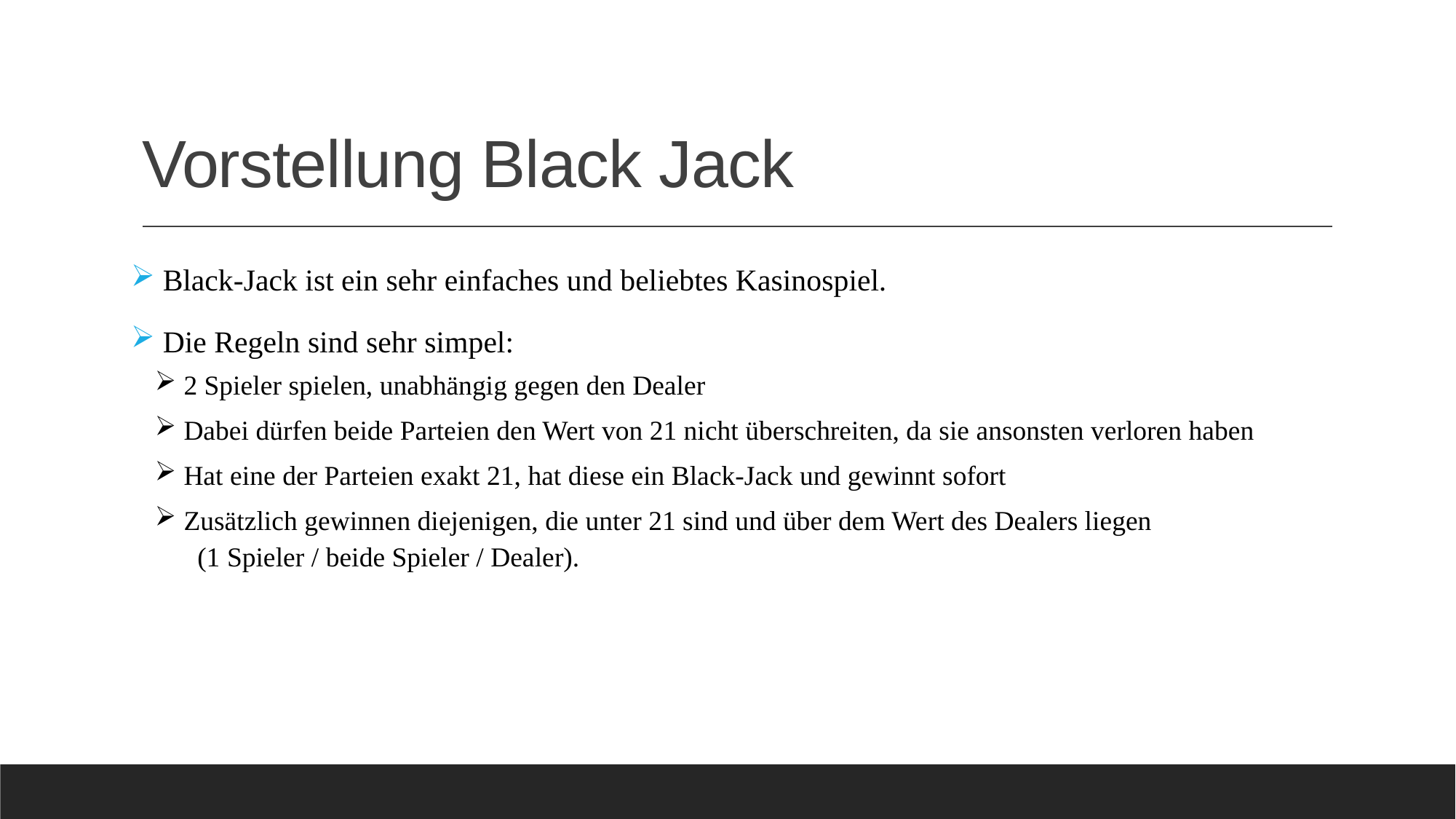

# Vorstellung Black Jack
 Black-Jack ist ein sehr einfaches und beliebtes Kasinospiel.
 Die Regeln sind sehr simpel:
 2 Spieler spielen, unabhängig gegen den Dealer
 Dabei dürfen beide Parteien den Wert von 21 nicht überschreiten, da sie ansonsten verloren haben
 Hat eine der Parteien exakt 21, hat diese ein Black-Jack und gewinnt sofort
 Zusätzlich gewinnen diejenigen, die unter 21 sind und über dem Wert des Dealers liegen		             (1 Spieler / beide Spieler / Dealer).